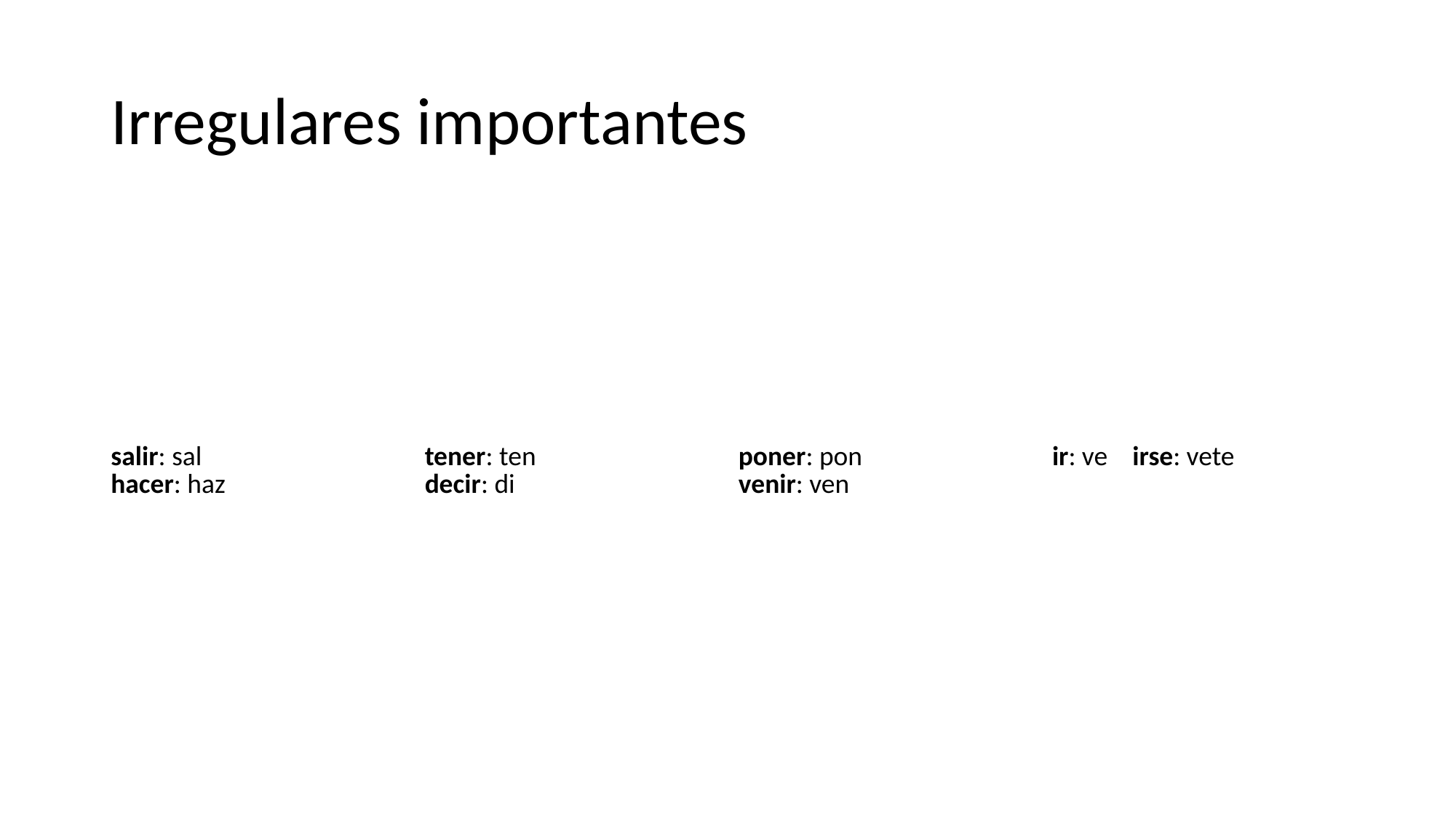

# Irregulares importantes
| salir: sal hacer: haz | tener: ten decir: di | poner: pon venir: ven | ir: ve    irse: vete |
| --- | --- | --- | --- |